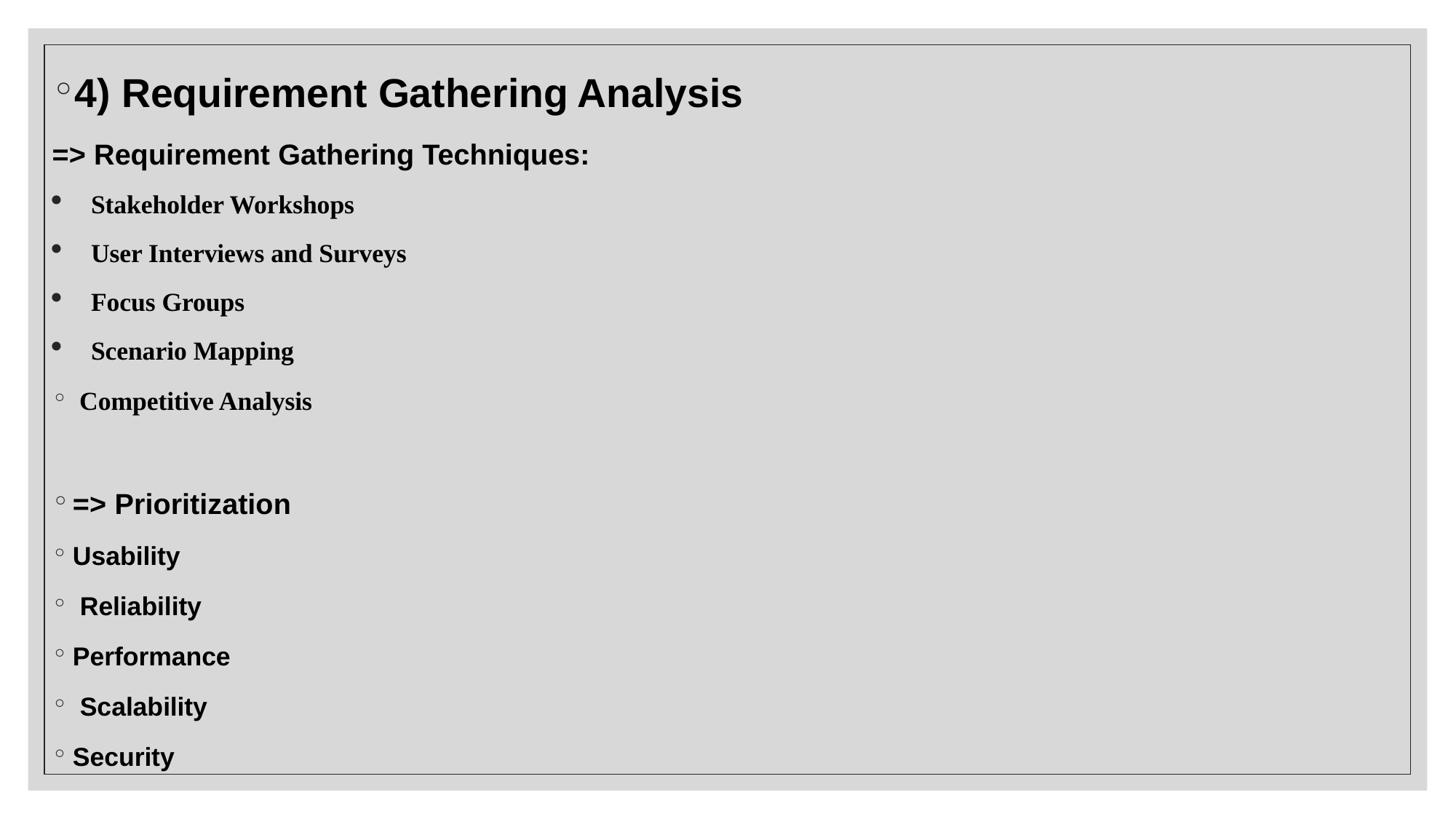

4) Requirement Gathering Analysis
=> Requirement Gathering Techniques:
Stakeholder Workshops
User Interviews and Surveys
Focus Groups
Scenario Mapping
 Competitive Analysis

=> Prioritization
Usability
 Reliability
Performance
 Scalability
Security